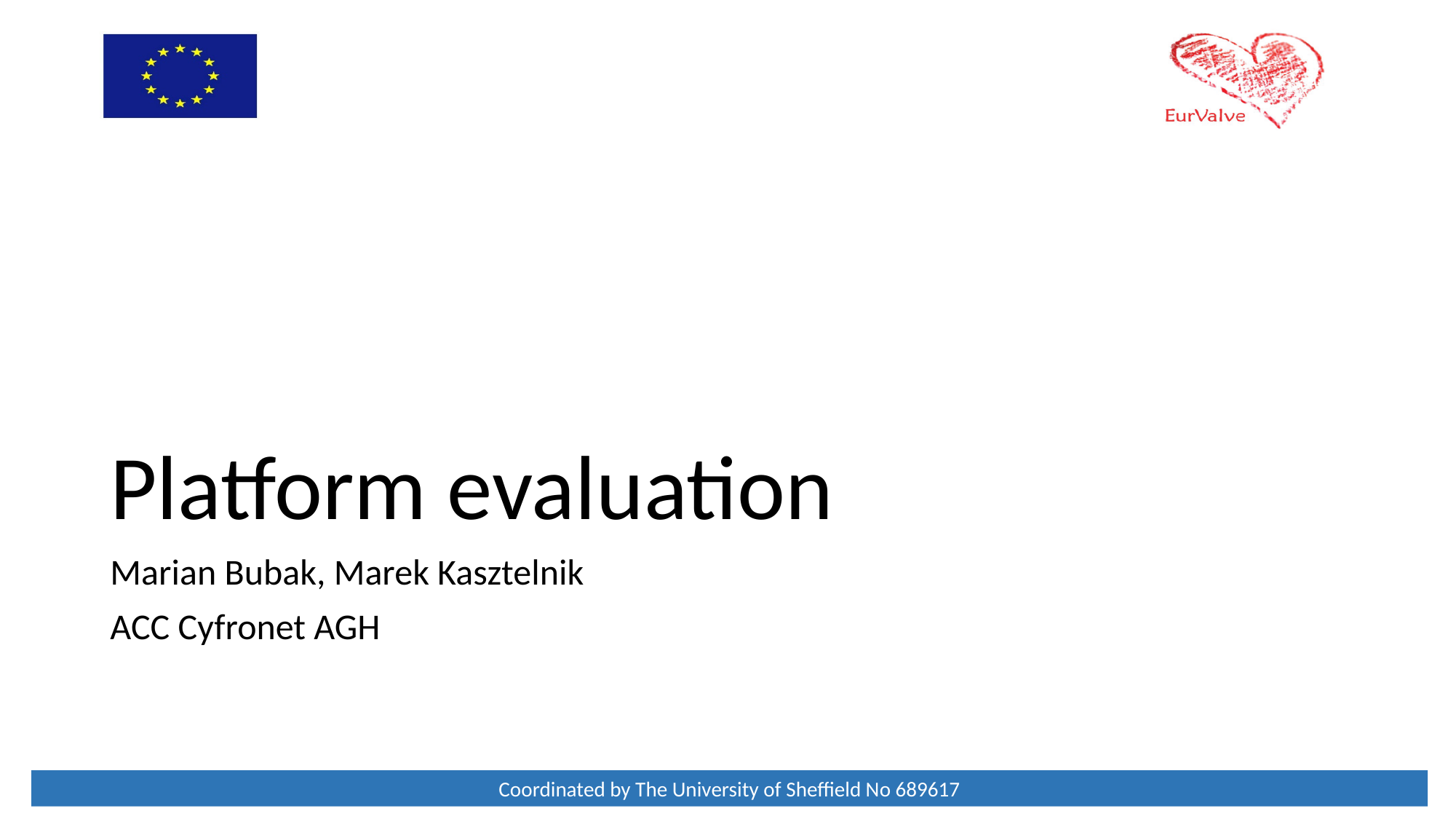

# Platform evaluation
Marian Bubak, Marek Kasztelnik
ACC Cyfronet AGH